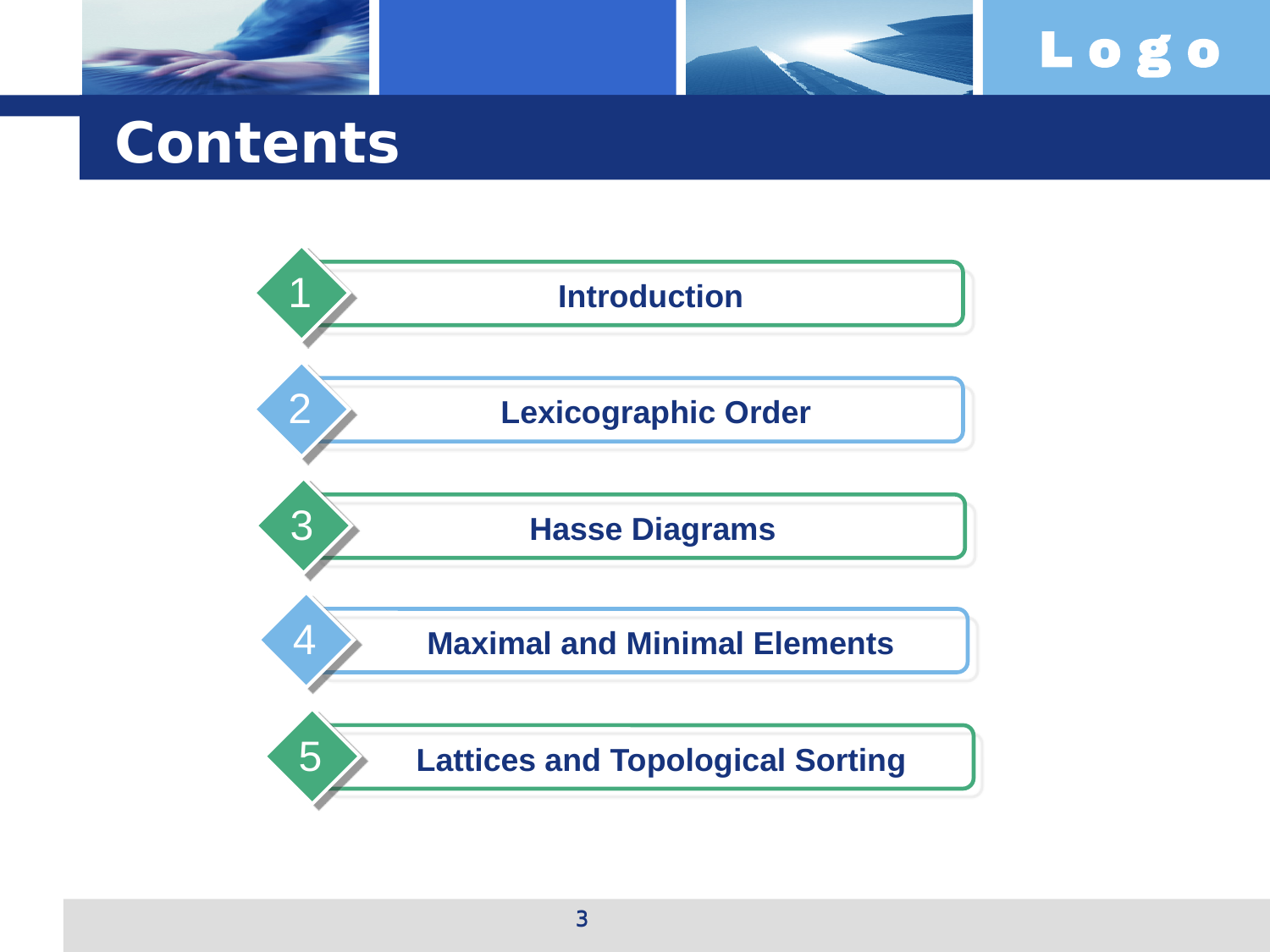

# Contents

1

Introduction

2

Lexicographic Order

3

Hasse Diagrams

4

Maximal and Minimal Elements

5

Lattices and Topological Sorting
3
3